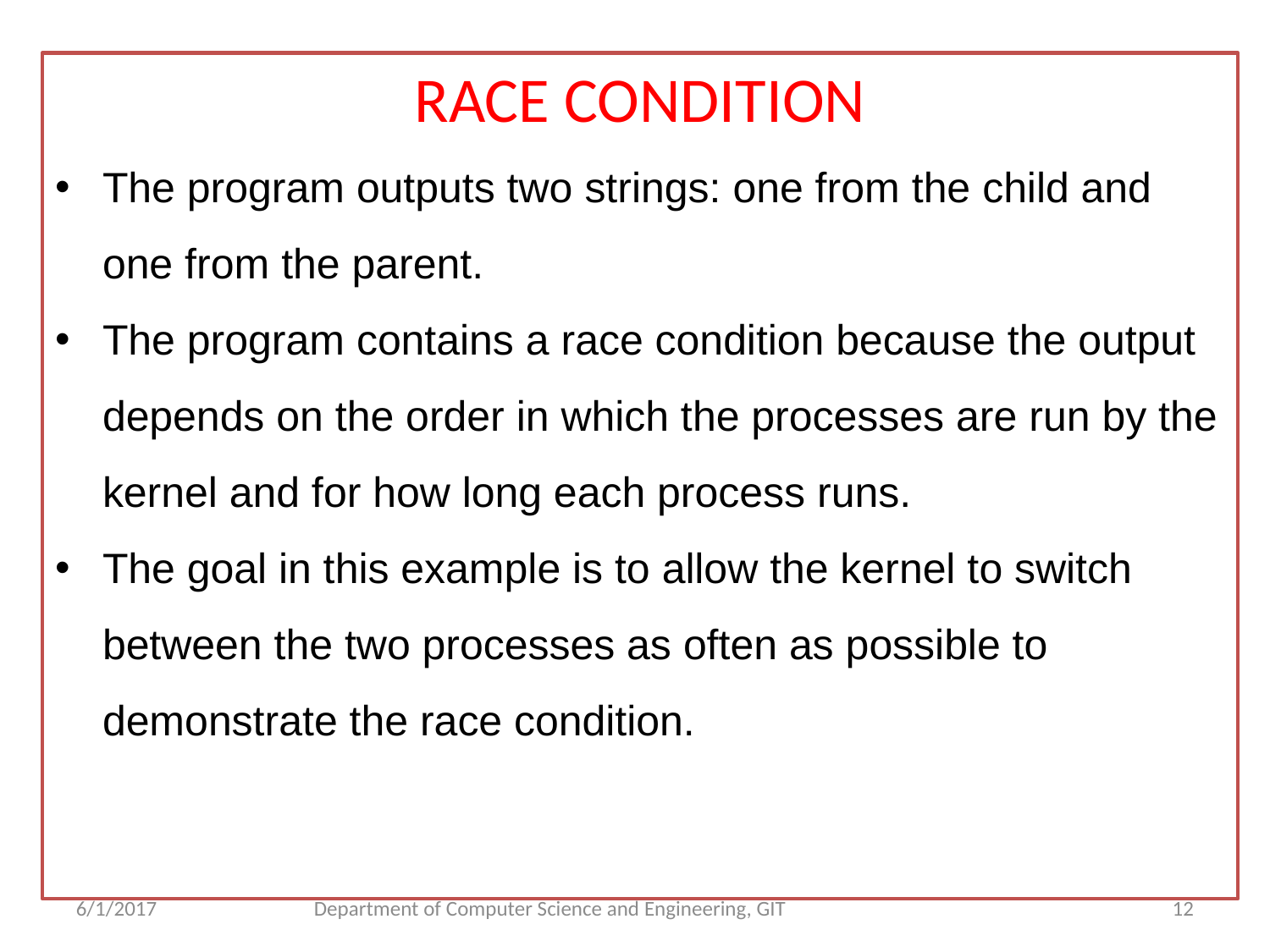

RACE CONDITION
The program outputs two strings: one from the child and one from the parent.
The program contains a race condition because the output depends on the order in which the processes are run by the kernel and for how long each process runs.
The goal in this example is to allow the kernel to switch between the two processes as often as possible to demonstrate the race condition.

6/1/2017
Department of Computer Science and Engineering, GIT
12